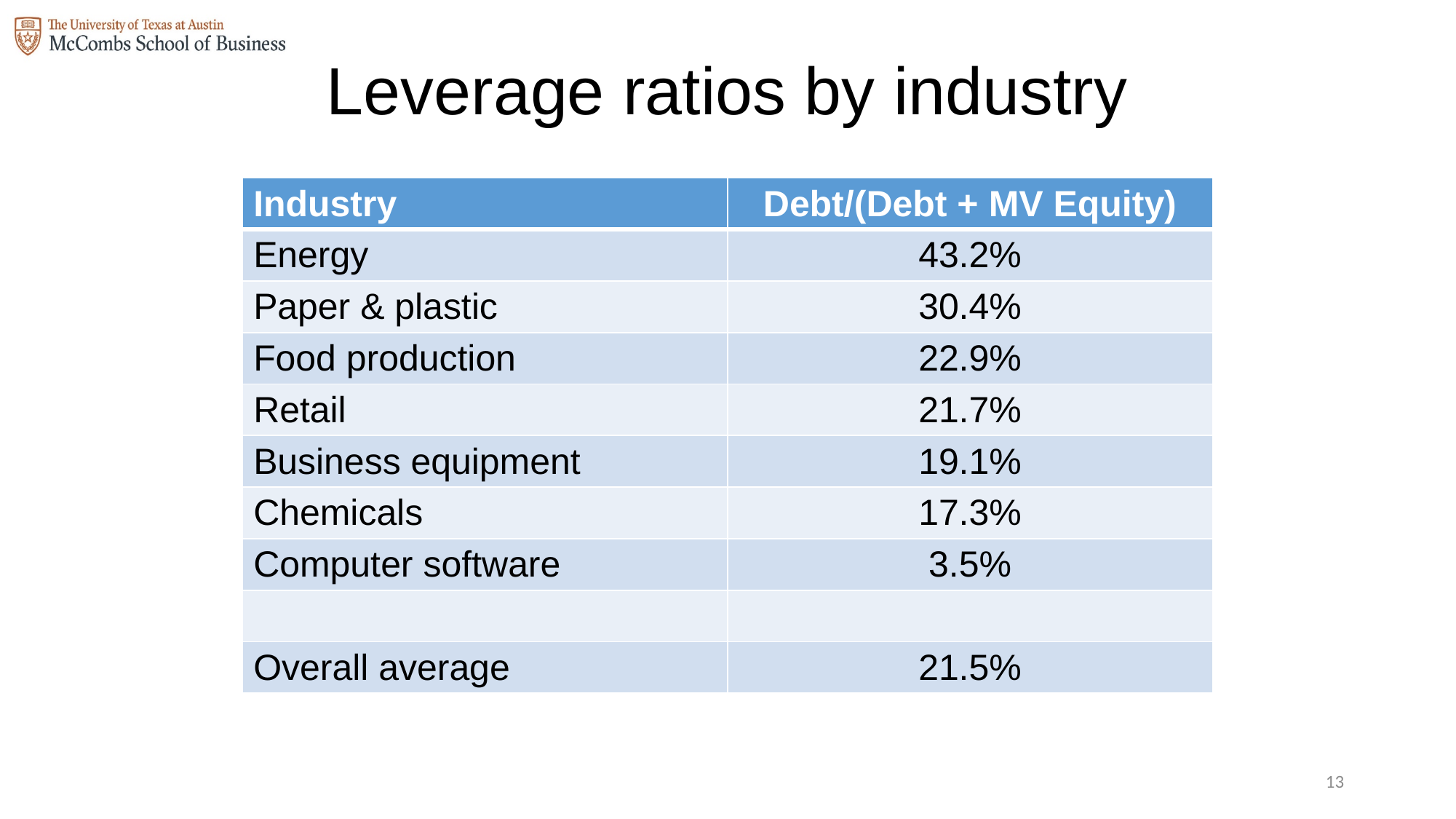

# Leverage ratios by industry
| Industry | Debt/(Debt + MV Equity) |
| --- | --- |
| Energy | 43.2% |
| Paper & plastic | 30.4% |
| Food production | 22.9% |
| Retail | 21.7% |
| Business equipment | 19.1% |
| Chemicals | 17.3% |
| Computer software | 3.5% |
|  |  |
| Overall average | 21.5% |
13